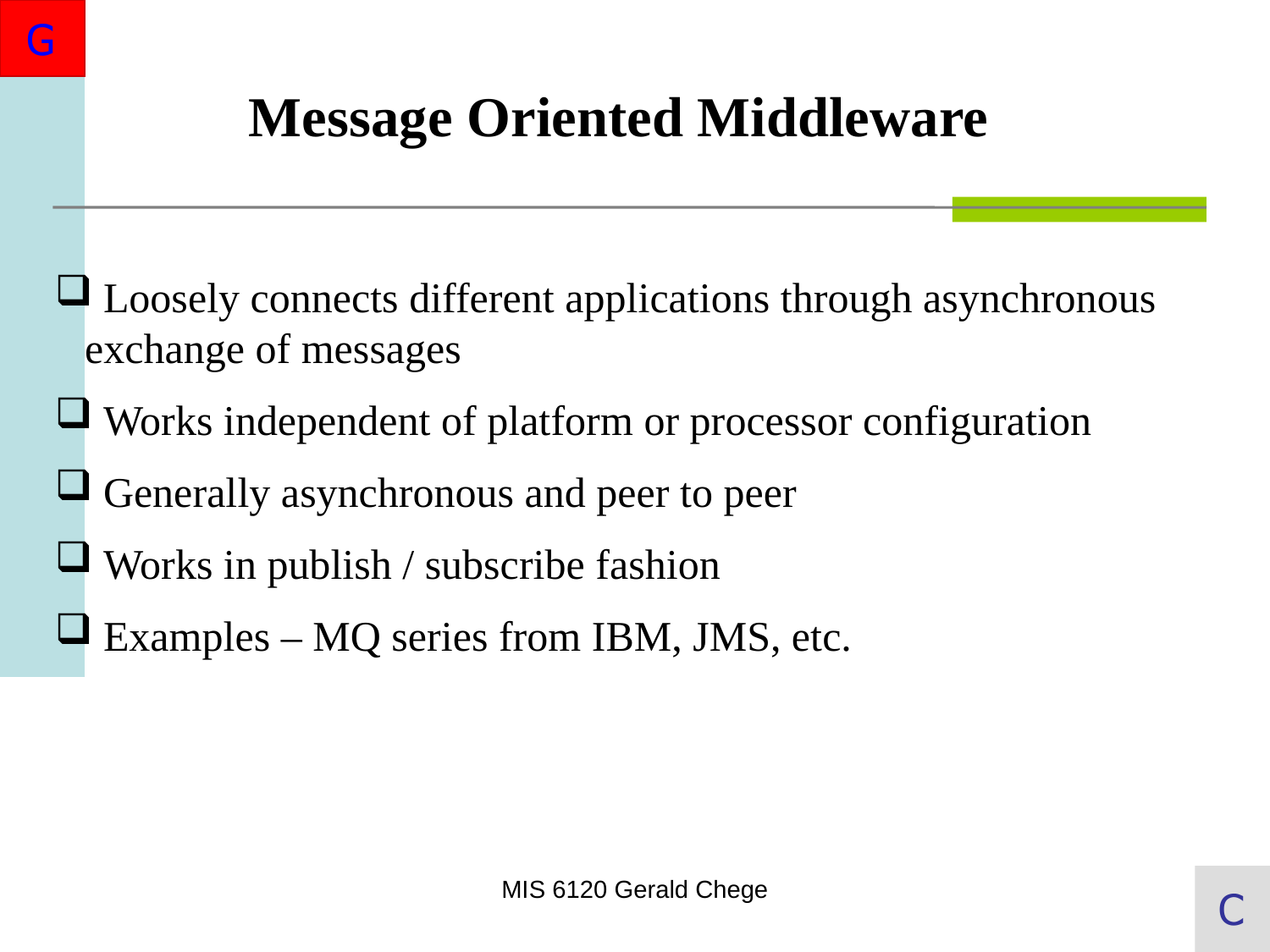

Message Oriented Middleware
 Loosely connects different applications through asynchronous exchange of messages
 Works independent of platform or processor configuration
 Generally asynchronous and peer to peer
 Works in publish / subscribe fashion
 Examples – MQ series from IBM, JMS, etc.
MIS 6120 Gerald Chege